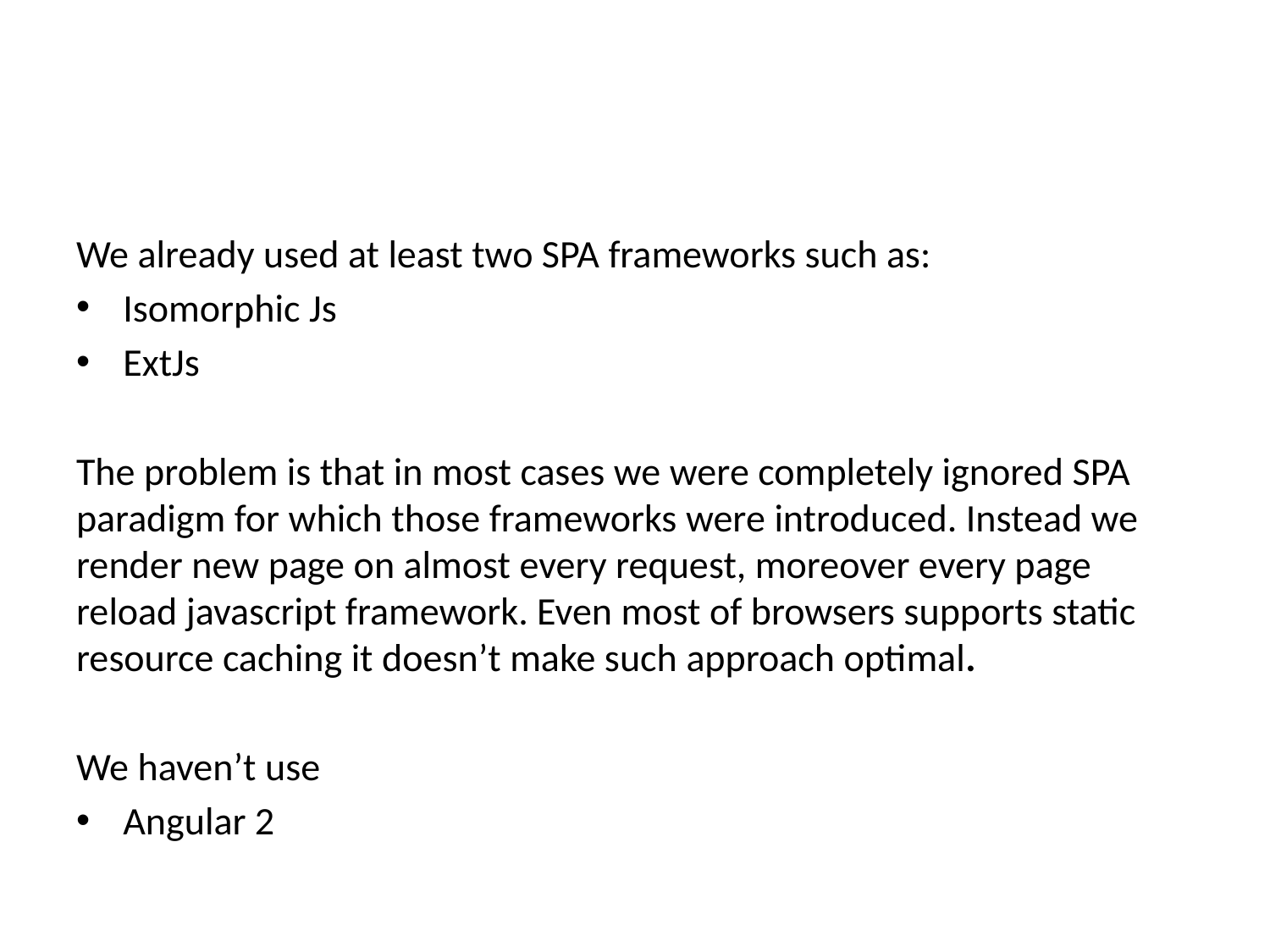

We already used at least two SPA frameworks such as:
Isomorphic Js
ExtJs

The problem is that in most cases we were completely ignored SPA paradigm for which those frameworks were introduced. Instead we render new page on almost every request, moreover every page reload javascript framework. Even most of browsers supports static resource caching it doesn’t make such approach optimal.

We haven’t use
Angular 2